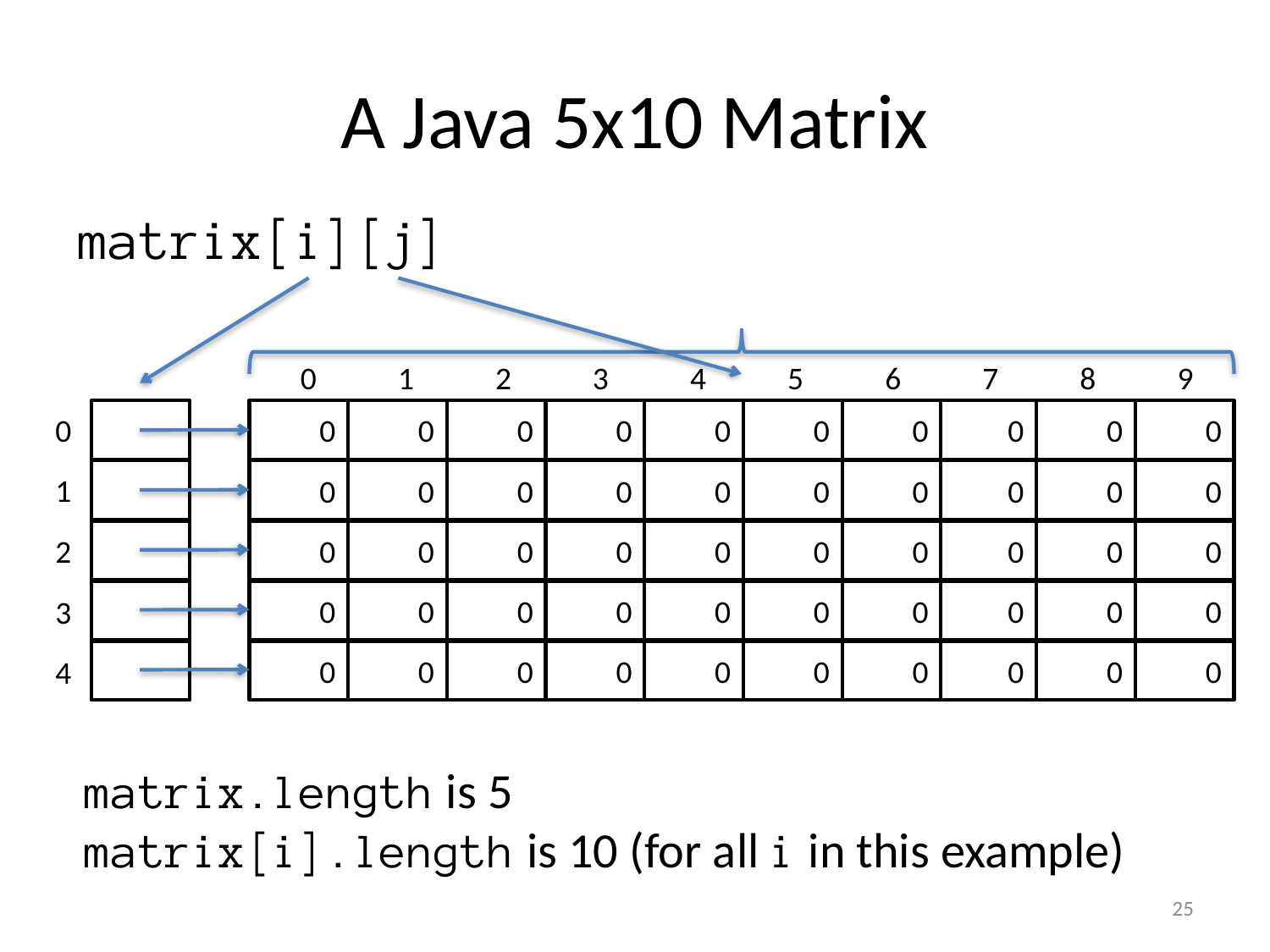

# A Java 5x10 Matrix
matrix[i][j]
0
1
2
3
4
5
6
7
8
9

0
0
0
0
0
0
0
0
0
0
0

0
0
0
0
0
0
0
0
0
0
1

0
0
0
0
0
0
0
0
0
0
2

0
0
0
0
0
0
0
0
0
0
3

0
0
0
0
0
0
0
0
0
0
4
matrix.length is 5
matrix[i].length is 10 (for all i in this example)
25